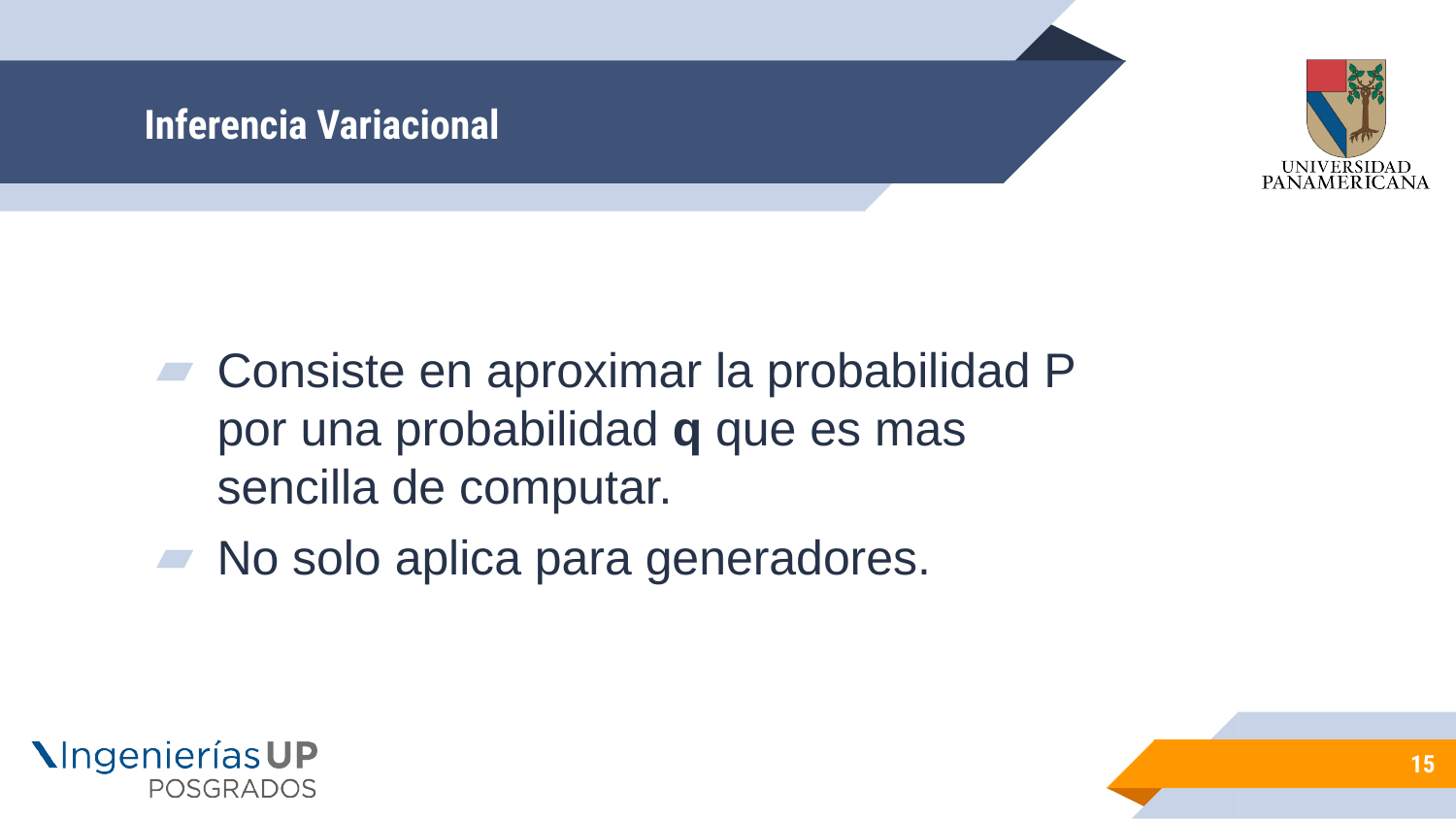

# Inferencia Variacional
Consiste en aproximar la probabilidad P por una probabilidad q que es mas sencilla de computar.
No solo aplica para generadores.
15